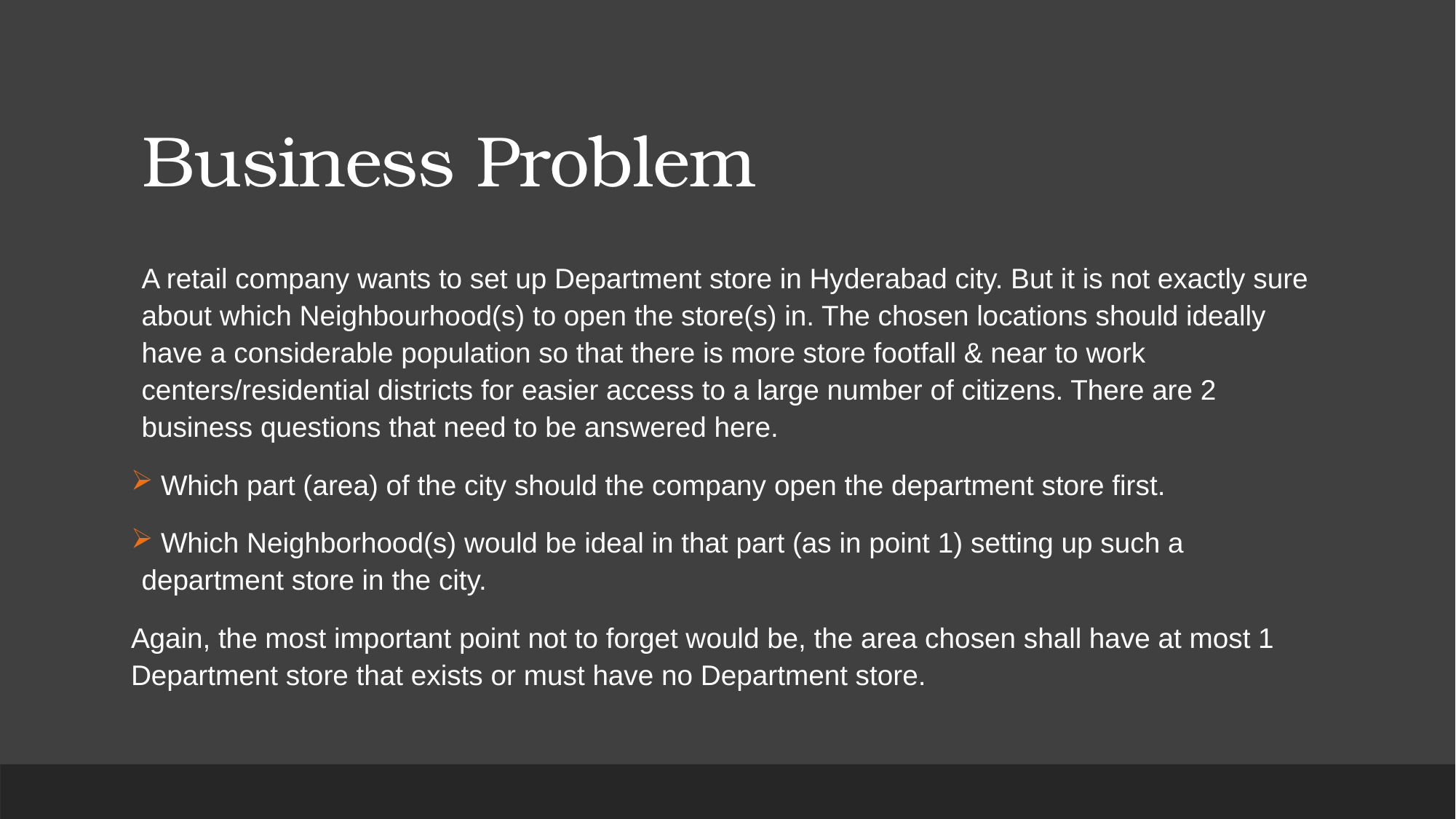

# Business Problem
A retail company wants to set up Department store in Hyderabad city. But it is not exactly sure about which Neighbourhood(s) to open the store(s) in. The chosen locations should ideally have a considerable population so that there is more store footfall & near to work centers/residential districts for easier access to a large number of citizens. There are 2 business questions that need to be answered here.
 Which part (area) of the city should the company open the department store first.
 Which Neighborhood(s) would be ideal in that part (as in point 1) setting up such a department store in the city.
Again, the most important point not to forget would be, the area chosen shall have at most 1 Department store that exists or must have no Department store.